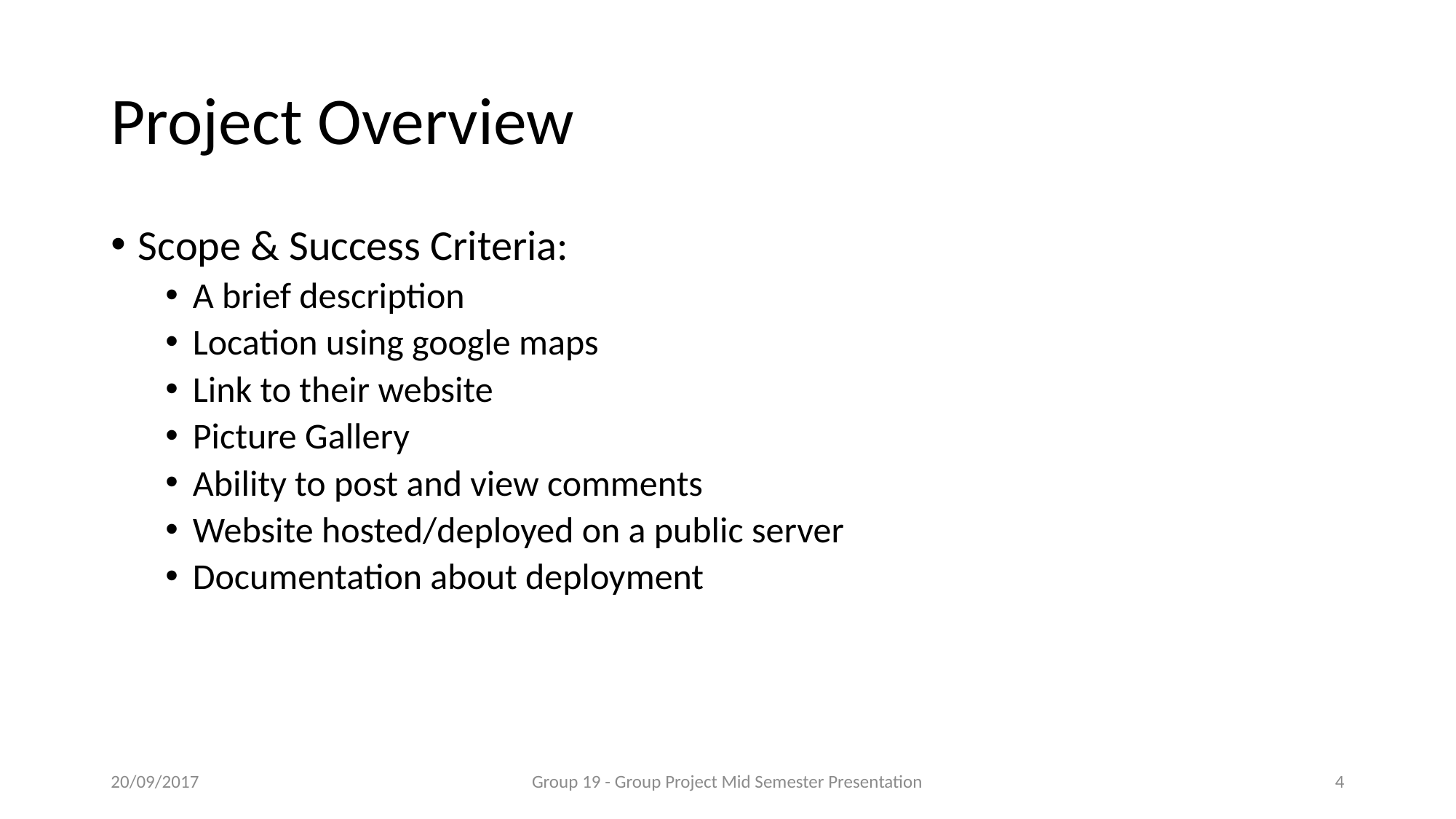

# Project Overview
Scope & Success Criteria:
A brief description
Location using google maps
Link to their website
Picture Gallery
Ability to post and view comments
Website hosted/deployed on a public server
Documentation about deployment

20/09/2017
Group 19 - Group Project Mid Semester Presentation
4